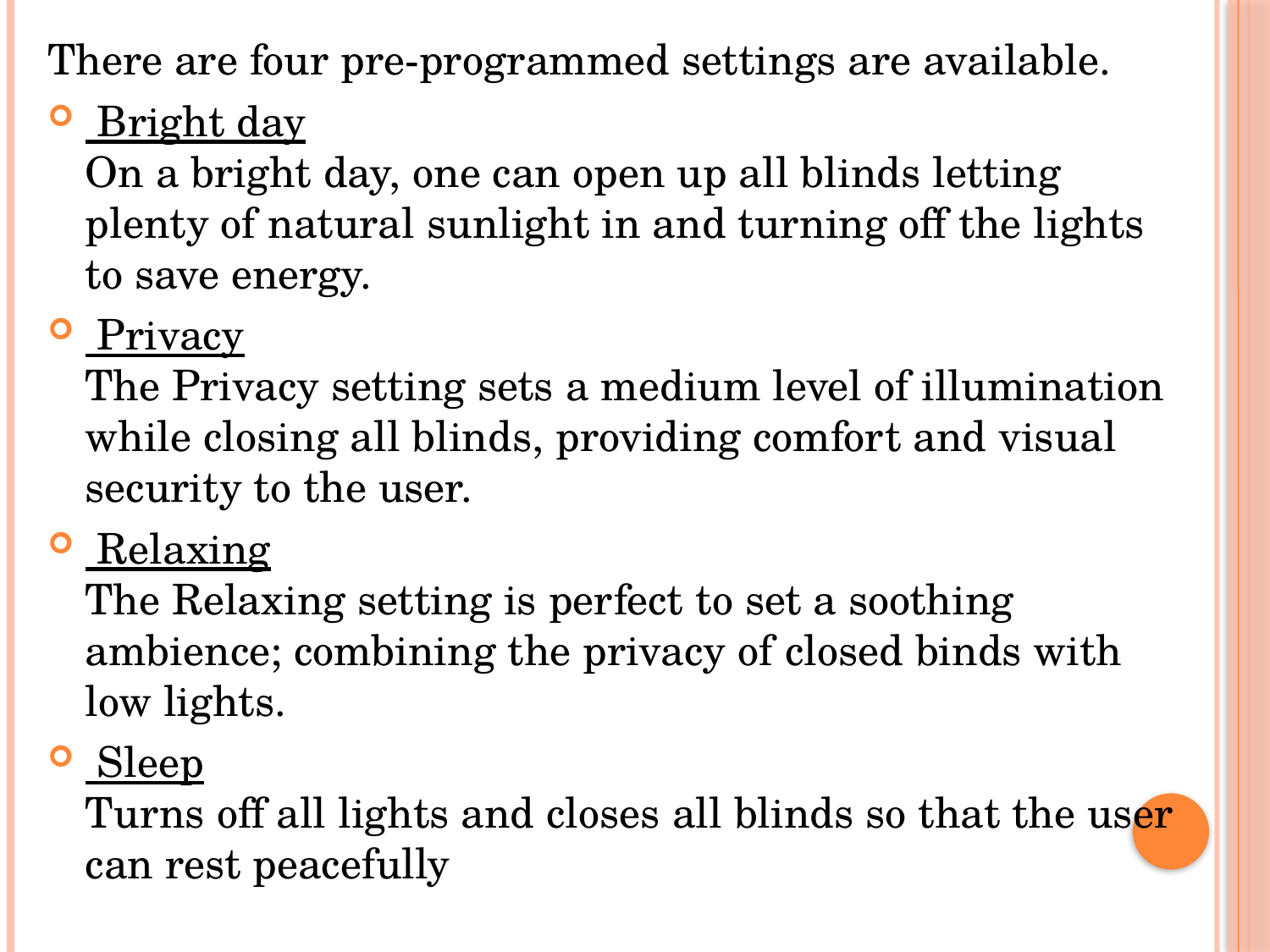

There are four pre-programmed settings are available.
 Bright day
On a bright day, one can open up all blinds letting plenty of natural sunlight in and turning off the lights to save energy.
 Privacy
The Privacy setting sets a medium level of illumination while closing all blinds, providing comfort and visual security to the user.
 Relaxing 
The Relaxing setting is perfect to set a soothing ambience; combining the privacy of closed binds with low lights.
 Sleep 
Turns off all lights and closes all blinds so that the user can rest peacefully